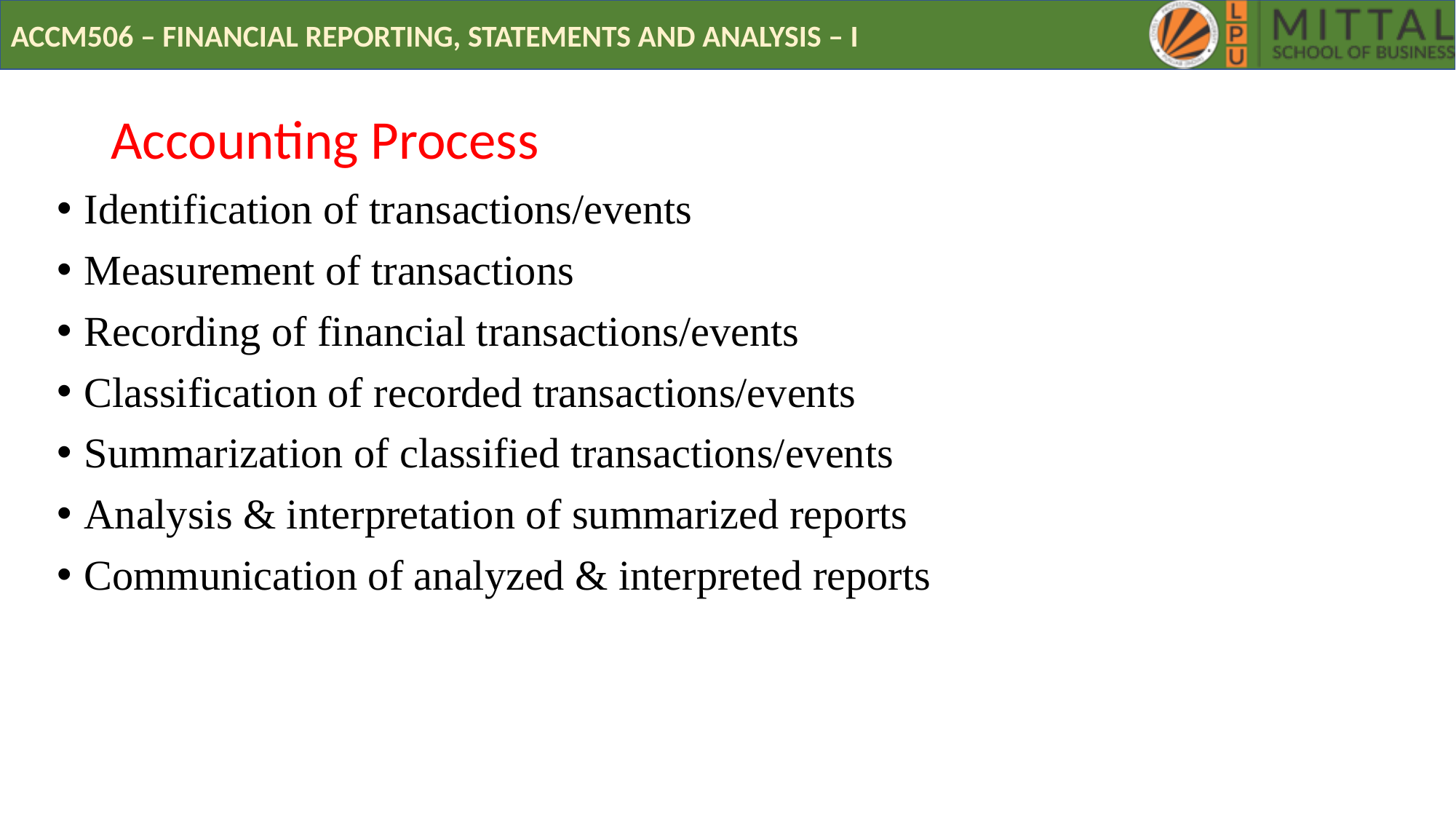

# Accounting Process
Identification of transactions/events
Measurement of transactions
Recording of financial transactions/events
Classification of recorded transactions/events
Summarization of classified transactions/events
Analysis & interpretation of summarized reports
Communication of analyzed & interpreted reports